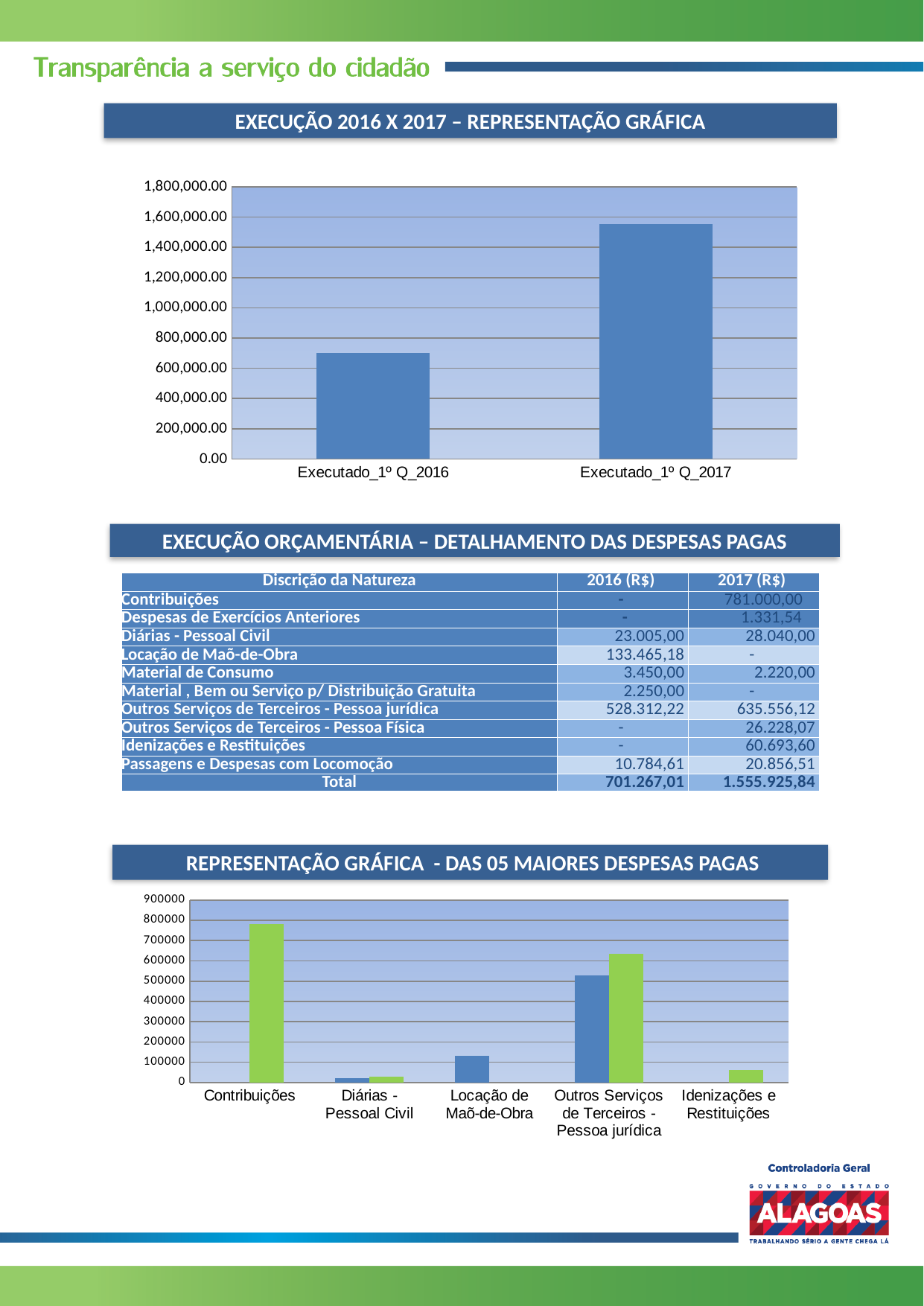

EXECUÇÃO 2016 X 2017 – REPRESENTAÇÃO GRÁFICA

### Chart

| Category |  |
|---|---|
| Executado_1º Q_2016 | 701267.01 |
| Executado_1º Q_2017 | 1555925.84 |
EXECUÇÃO ORÇAMENTÁRIA – DETALHAMENTO DAS DESPESAS PAGAS
| Discrição da Natureza | 2016 (R$) | 2017 (R$) |
| --- | --- | --- |
| Contribuições | - | 781.000,00 |
| Despesas de Exercícios Anteriores | - | 1.331,54 |
| Diárias - Pessoal Civil | 23.005,00 | 28.040,00 |
| Locação de Maõ-de-Obra | 133.465,18 | - |
| Material de Consumo | 3.450,00 | 2.220,00 |
| Material , Bem ou Serviço p/ Distribuição Gratuita | 2.250,00 | - |
| Outros Serviços de Terceiros - Pessoa jurídica | 528.312,22 | 635.556,12 |
| Outros Serviços de Terceiros - Pessoa Física | - | 26.228,07 |
| Idenizações e Restituições | - | 60.693,60 |
| Passagens e Despesas com Locomoção | 10.784,61 | 20.856,51 |
| Total | 701.267,01 | 1.555.925,84 |
 REPRESENTAÇÃO GRÁFICA  - DAS 05 MAIORES DESPESAS PAGAS

### Chart

| Category |  |  |
|---|---|---|
| Contribuições | None | 781000.0 |
| Diárias - Pessoal Civil | 23005.0 | 28040.0 |
| Locação de Maõ-de-Obra | 133465.18 | None |
| Outros Serviços de Terceiros - Pessoa jurídica | 528312.22 | 635556.12 |
| Idenizações e Restituições | None | 60693.6 |